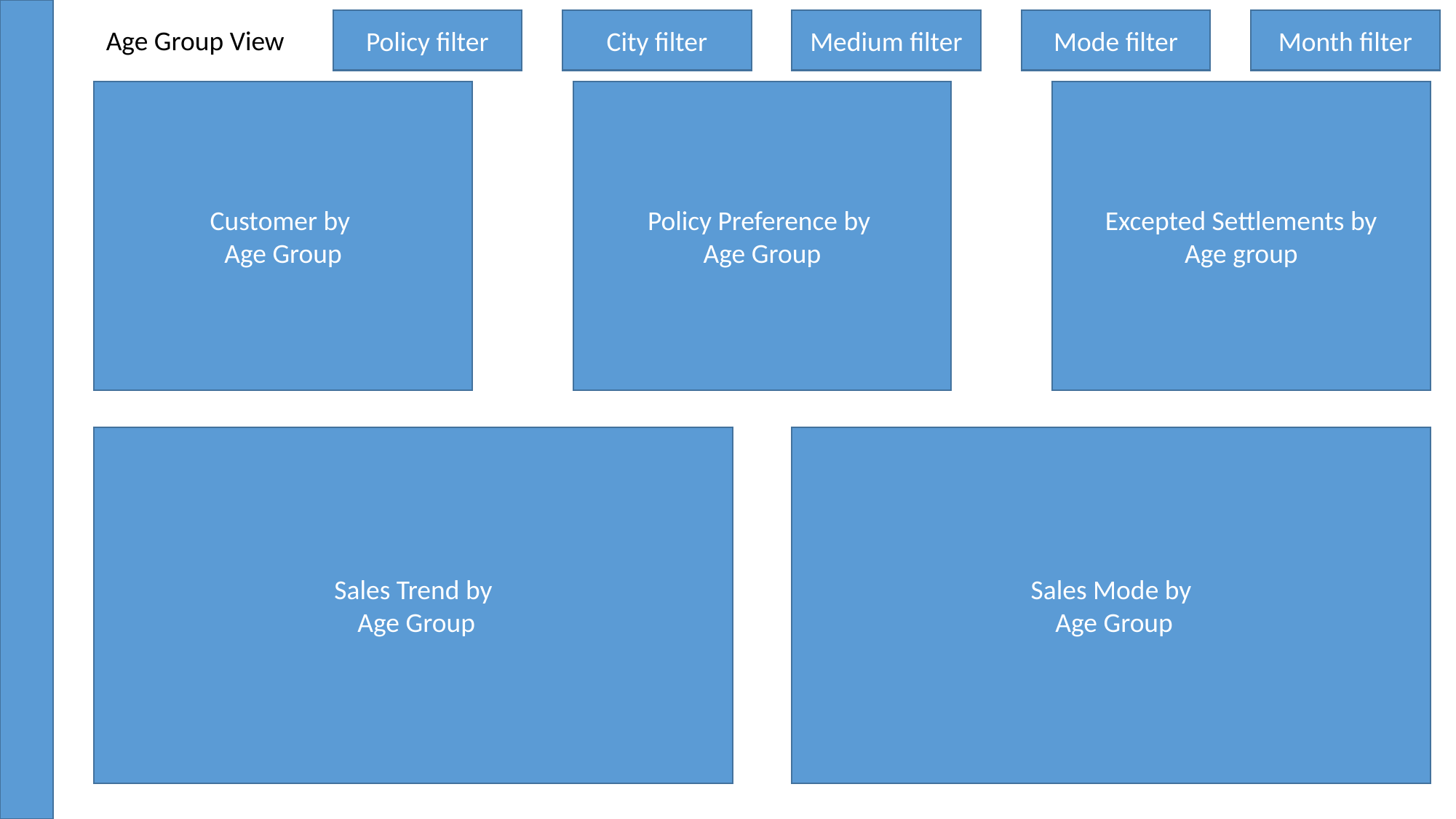

Policy filter
City filter
Medium filter
Mode filter
Month filter
Age Group View
Policy Preference by
Age Group
Excepted Settlements by
Age group
Customer by
Age Group
Sales Trend by
 Age Group
Sales Mode by
 Age Group